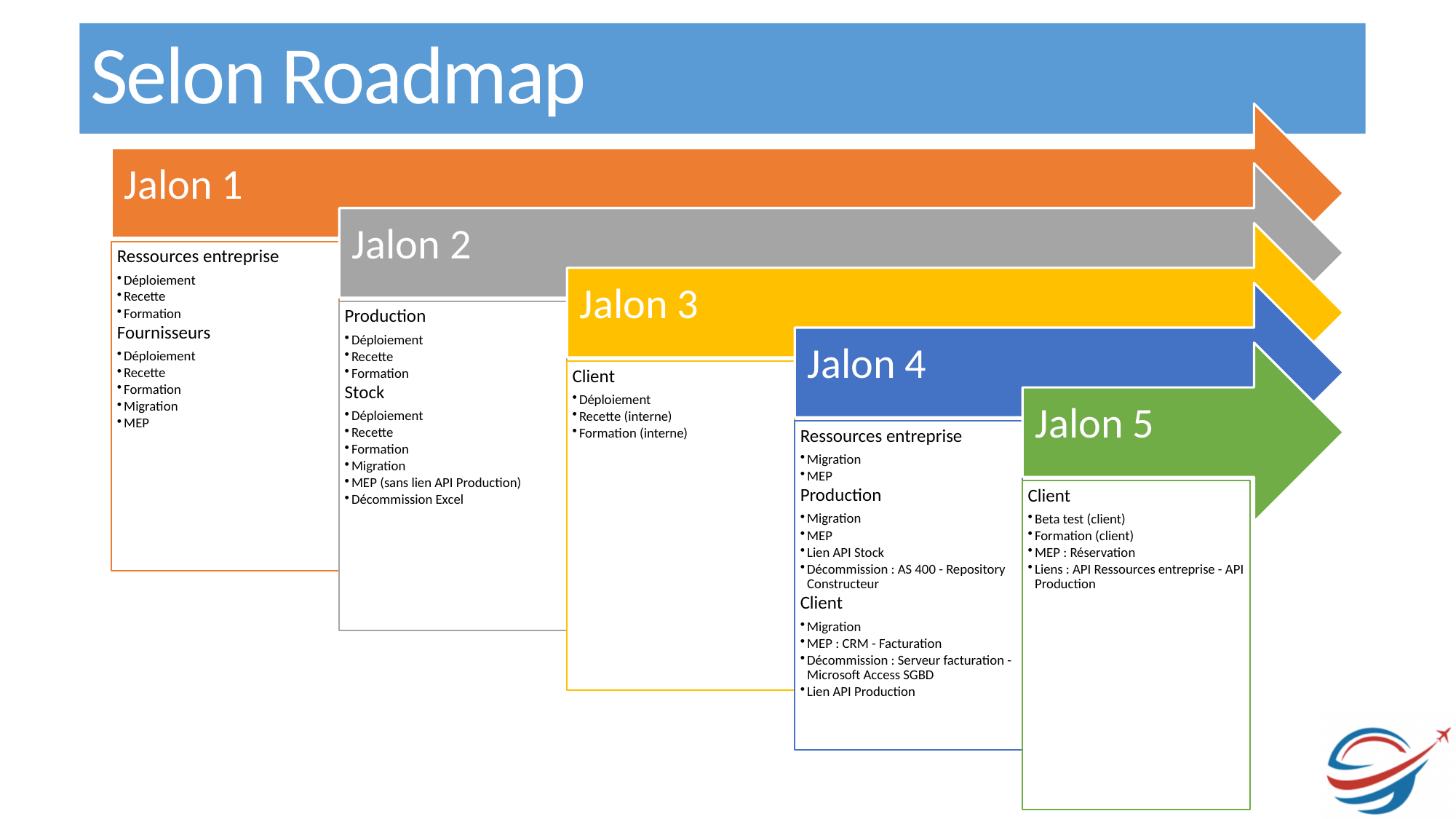

# Selon Roadmap
Jalon 1
Ressources entreprise
Déploiement
Recette
Formation
Fournisseurs
Déploiement
Recette
Formation
Migration
MEP
Jalon 2
Production
Déploiement
Recette
Formation
Stock
Déploiement
Recette
Formation
Migration
MEP (sans lien API Production)
Décommission Excel
Jalon 3
Client
Déploiement
Recette (interne)
Formation (interne)
Jalon 4
Ressources entreprise
Migration
MEP
Production
Migration
MEP
Lien API Stock
Décommission : AS 400 - Repository Constructeur
Client
Migration
MEP : CRM - Facturation
Décommission : Serveur facturation - Microsoft Access SGBD
Lien API Production
Jalon 5
Client
Beta test (client)
Formation (client)
MEP : Réservation
Liens : API Ressources entreprise - API Production